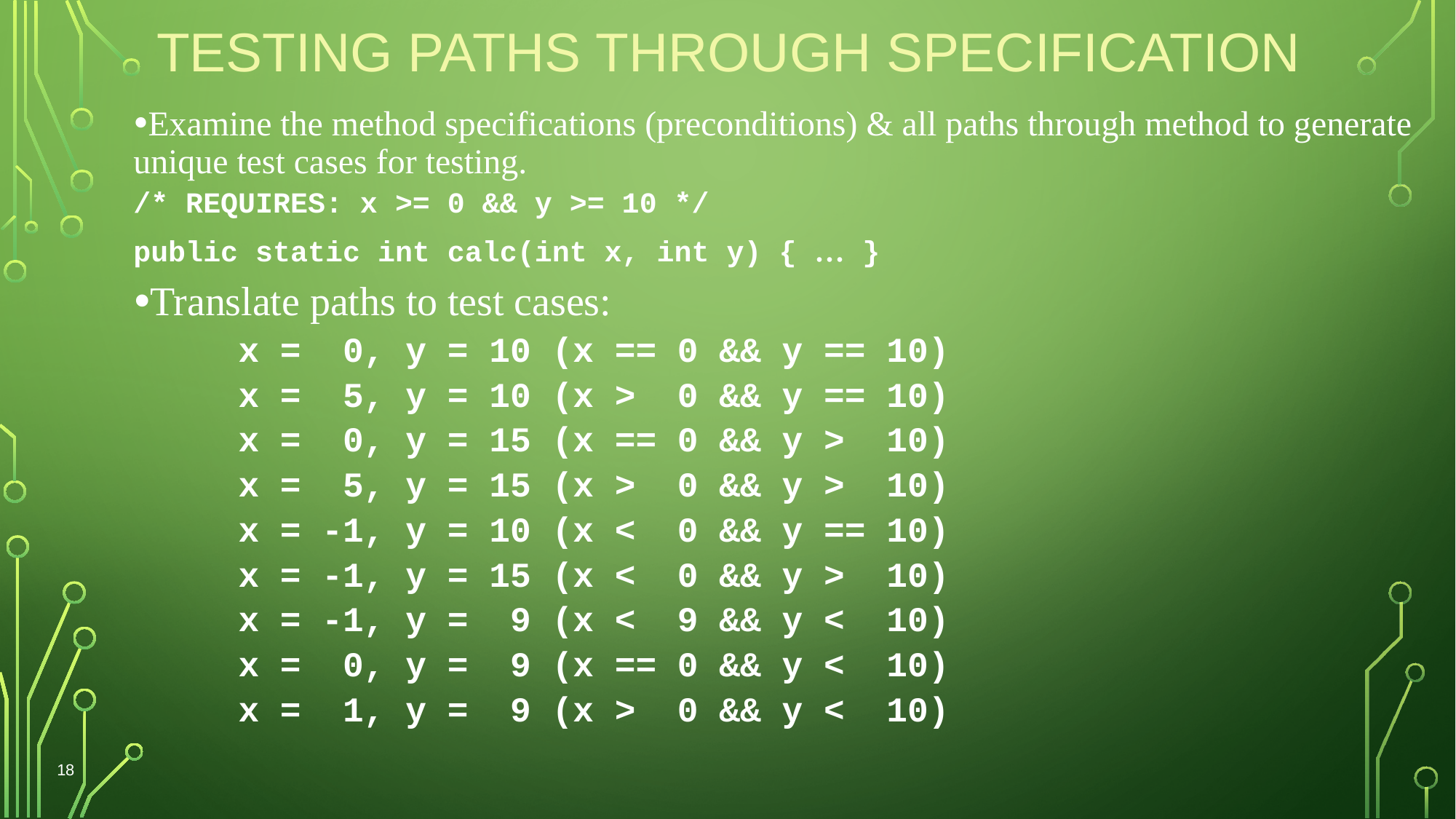

# Testing paths through specification
Examine the method specifications (preconditions) & all paths through method to generate unique test cases for testing.
/* REQUIRES: x >= 0 && y >= 10 */
public static int calc(int x, int y) { ... }
Translate paths to test cases:
x =  0, y = 10 (x == 0 && y == 10)
x =  5, y = 10 (x >  0 && y == 10)
x =  0, y = 15 (x == 0 && y >  10)
x =  5, y = 15 (x >  0 && y >  10)
x = -1, y = 10 (x <  0 && y == 10)
x = -1, y = 15 (x <  0 && y >  10)
x = -1, y =  9 (x <  9 && y <  10)
x =  0, y =  9 (x == 0 && y <  10)
x =  1, y =  9 (x >  0 && y <  10)

18